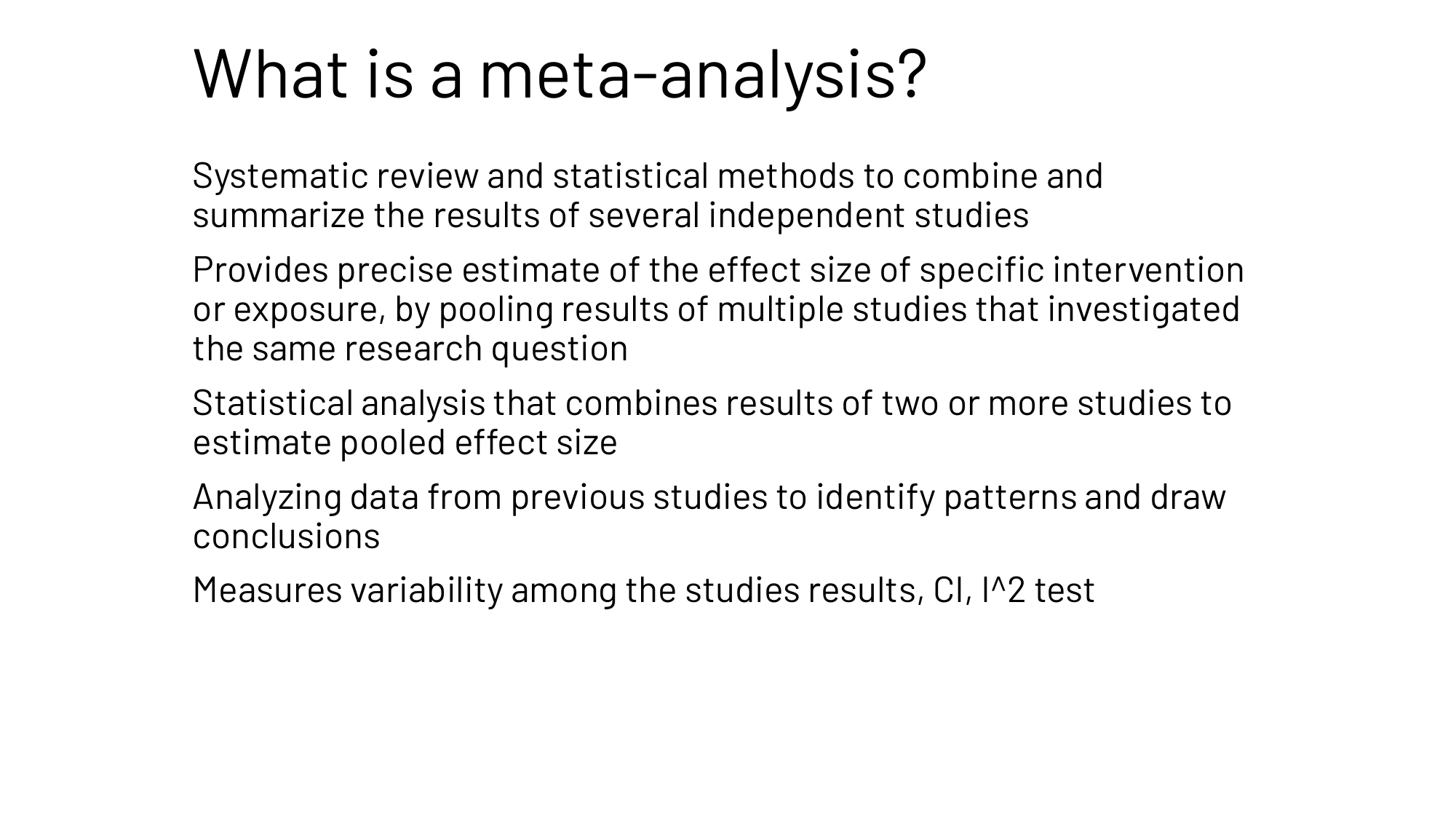

# What is a meta-analysis?
Systematic review and statistical methods to combine and summarize the results of several independent studies
Provides precise estimate of the effect size of specific intervention or exposure, by pooling results of multiple studies that investigated the same research question
Statistical analysis that combines results of two or more studies to estimate pooled effect size
Analyzing data from previous studies to identify patterns and draw conclusions
Measures variability among the studies results, CI, I^2 test